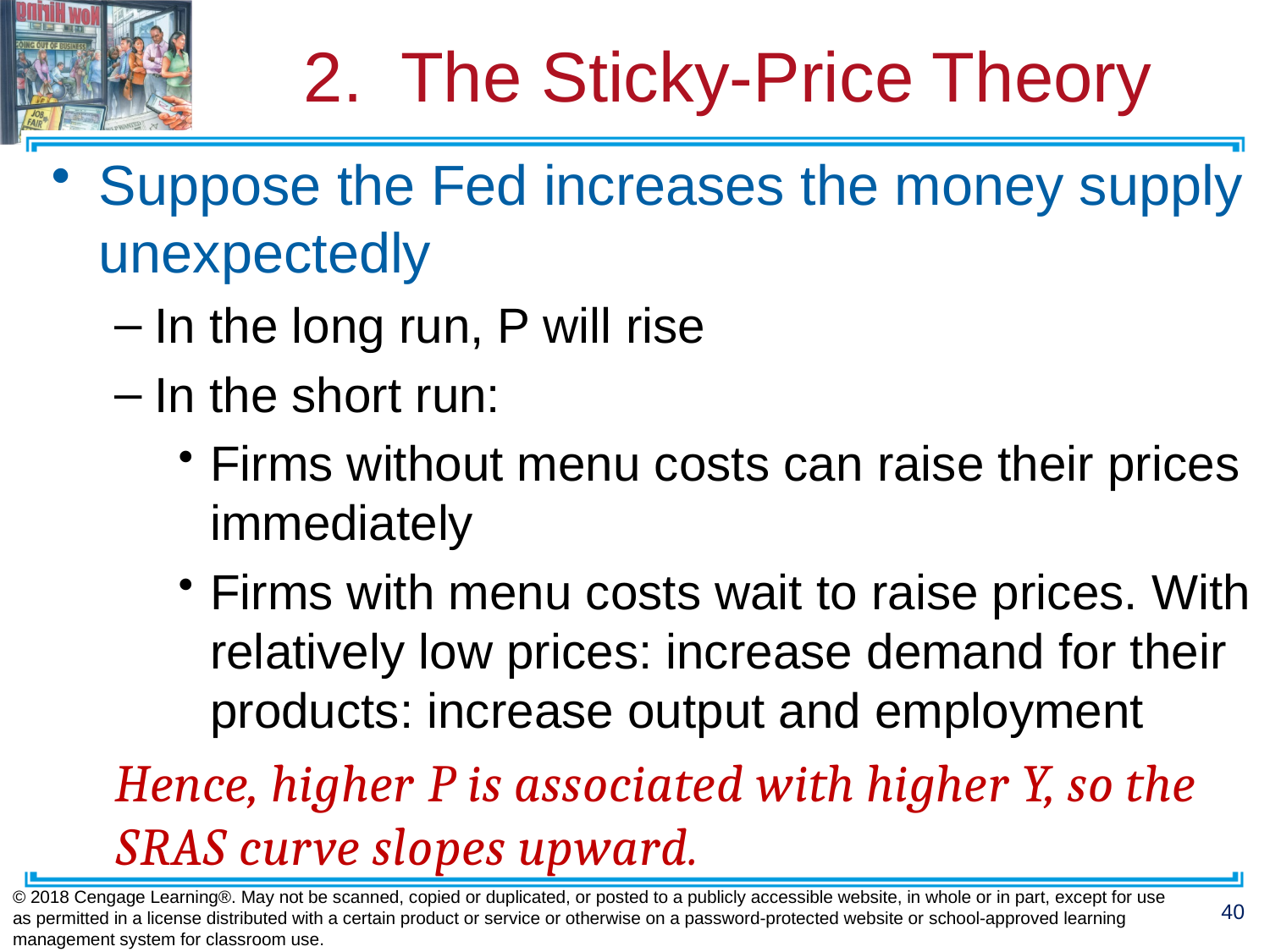

# 2.  The Sticky-Price Theory
Suppose the Fed increases the money supply unexpectedly
In the long run, P will rise
In the short run:
Firms without menu costs can raise their prices immediately
Firms with menu costs wait to raise prices. With relatively low prices: increase demand for their products: increase output and employment
Hence, higher P is associated with higher Y, so the SRAS curve slopes upward.

© 2018 Cengage Learning®. May not be scanned, copied or duplicated, or posted to a publicly accessible website, in whole or in part, except for use as permitted in a license distributed with a certain product or service or otherwise on a password-protected website or school-approved learning management system for classroom use.
40